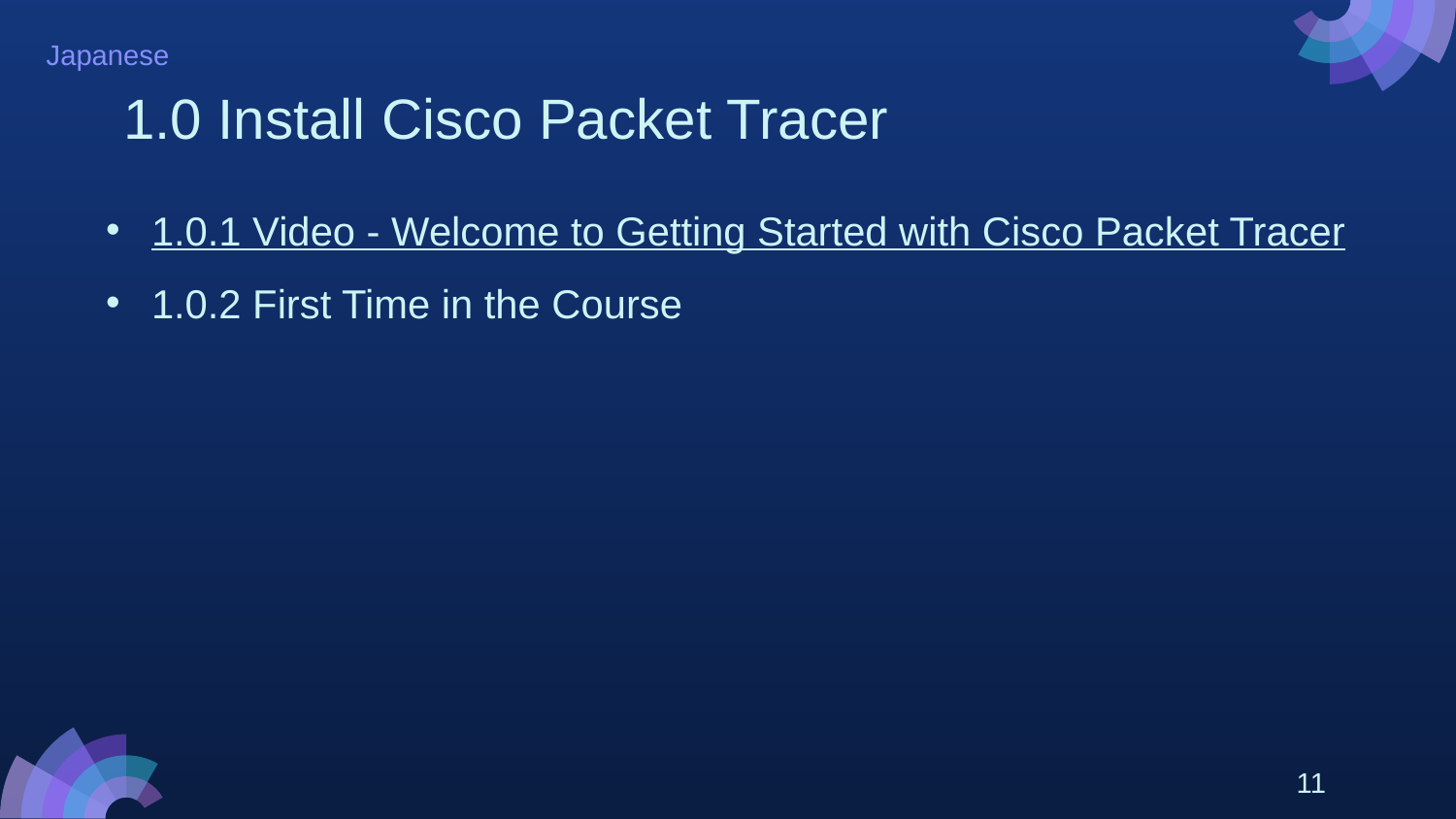

# 1.0 Install Cisco Packet Tracer
1.0.1 Video - Welcome to Getting Started with Cisco Packet Tracer
1.0.2 First Time in the Course
11